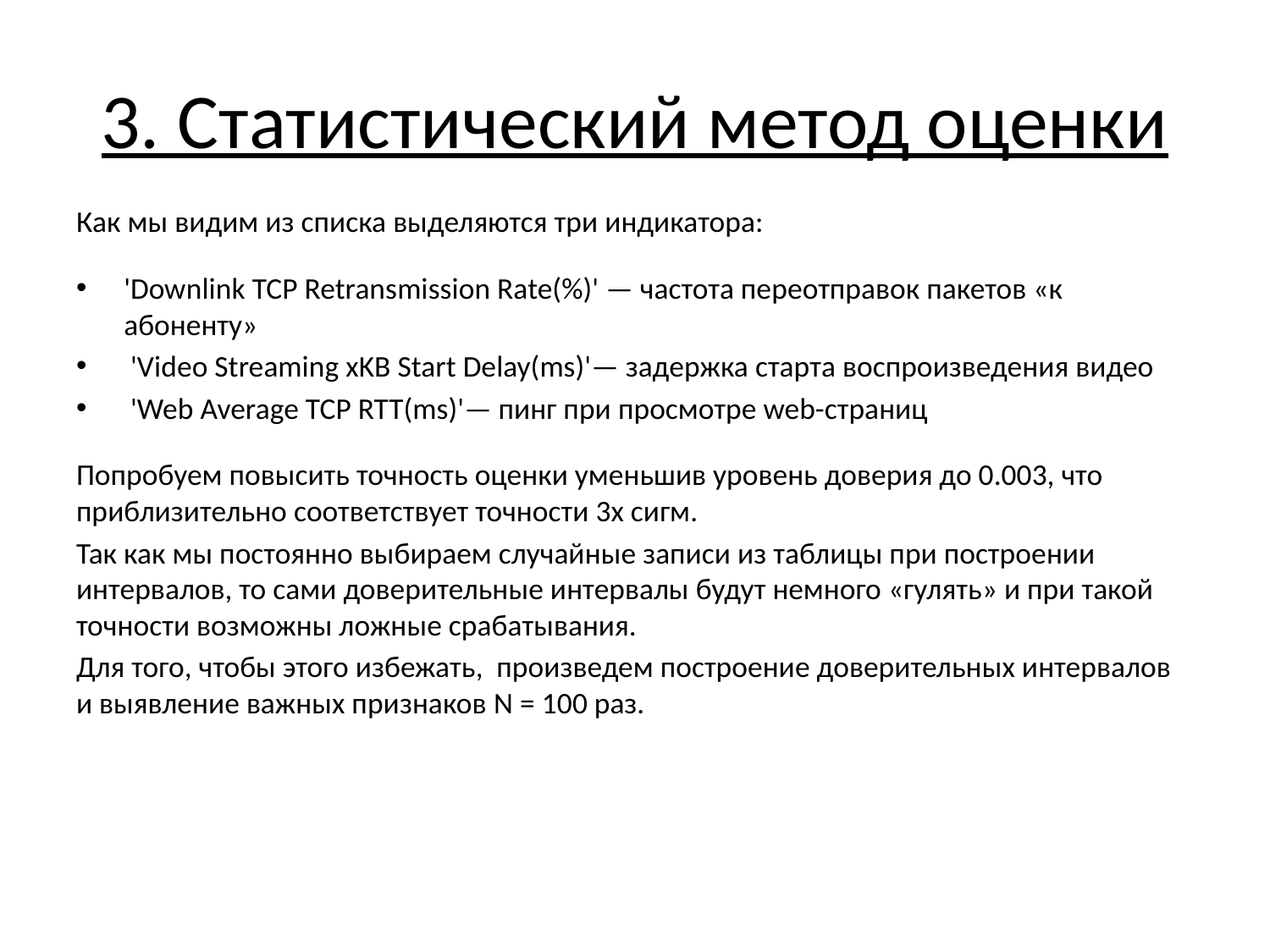

# 3. Статистический метод оценки
Как мы видим из списка выделяются три индикатора:

'Downlink TCP Retransmission Rate(%)' — частота переотправок пакетов «к абоненту»
 'Video Streaming xKB Start Delay(ms)'— задержка старта воспроизведения видео
 'Web Average TCP RTT(ms)'— пинг при просмотре web-страниц

Попробуем повысить точность оценки уменьшив уровень доверия до 0.003, что приблизительно соответствует точности 3х сигм.
Так как мы постоянно выбираем случайные записи из таблицы при построении интервалов, то сами доверительные интервалы будут немного «гулять» и при такой точности возможны ложные срабатывания.
Для того, чтобы этого избежать,  произведем построение доверительных интервалов и выявление важных признаков N = 100 раз.